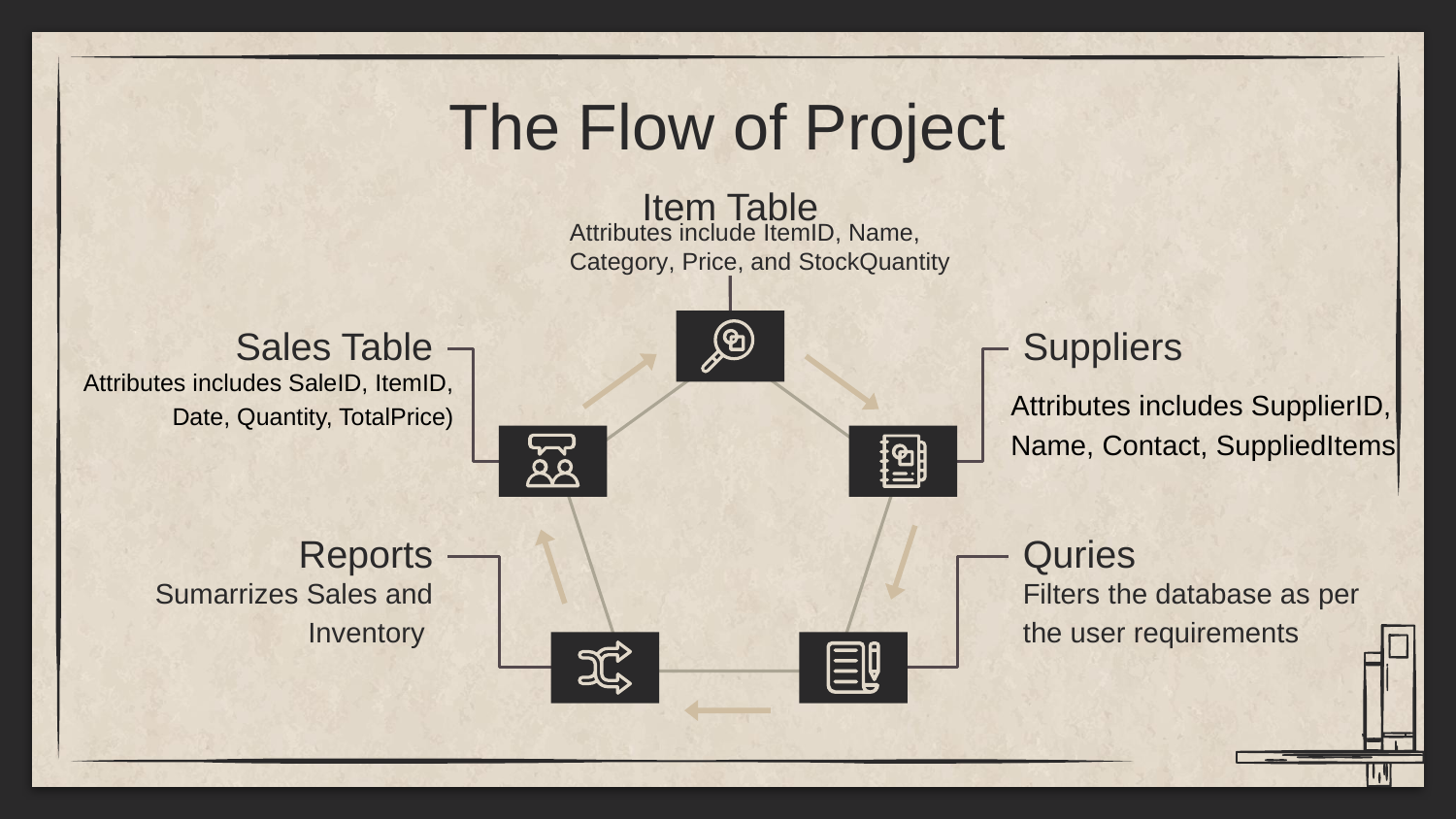

# The Flow of Project
Item Table
Attributes include ItemID, Name,
Category, Price, and StockQuantity

Sales Table
Suppliers

Attributes includes SaleID, ItemID, Date, Quantity, TotalPrice)
Attributes includes SupplierID, Name, Contact, SuppliedItems

Reports
Quries
Sumarrizes Sales and Inventory
Filters the database as per the user requirements